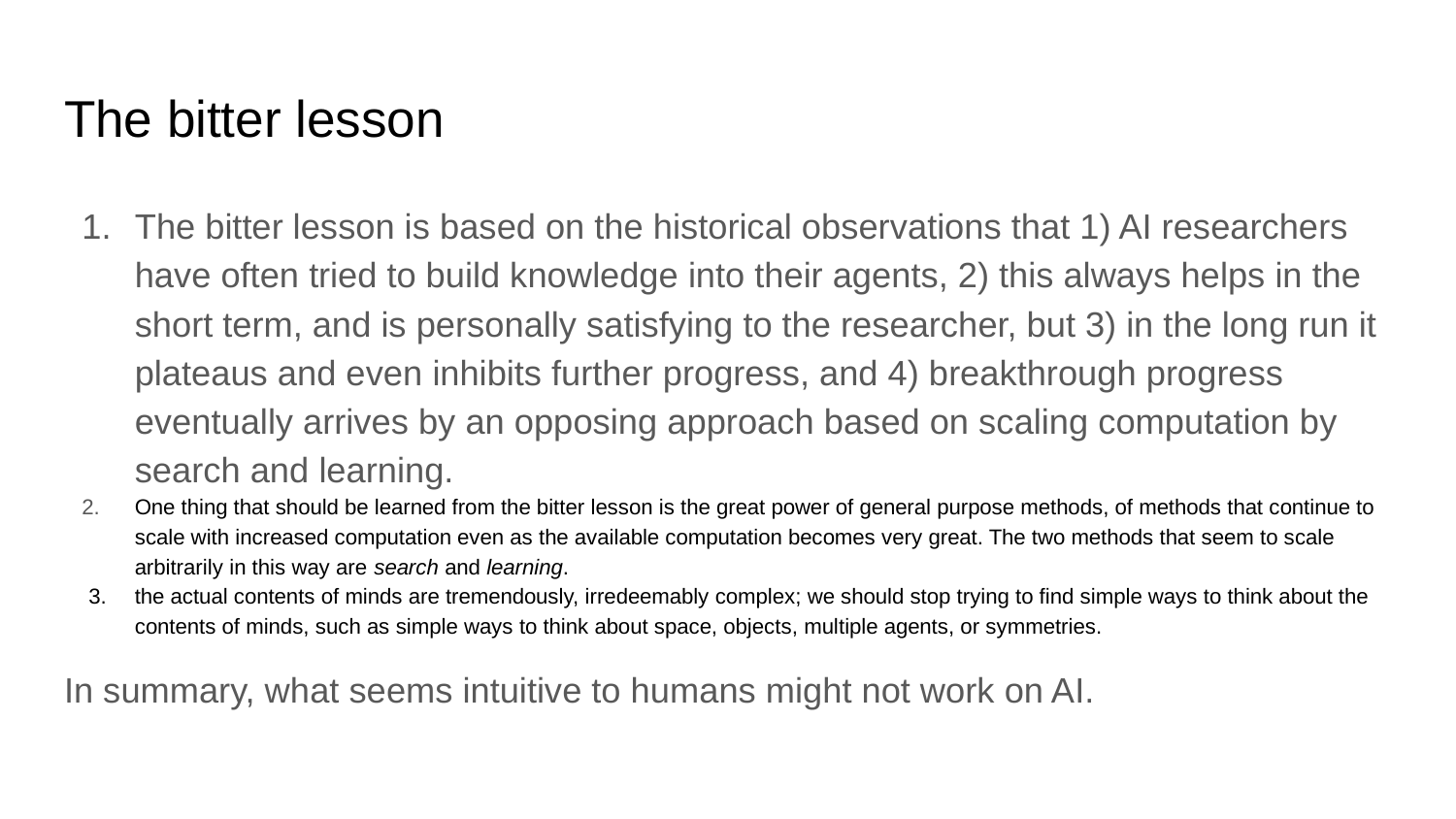

# The bitter lesson
The bitter lesson is based on the historical observations that 1) AI researchers have often tried to build knowledge into their agents, 2) this always helps in the short term, and is personally satisfying to the researcher, but 3) in the long run it plateaus and even inhibits further progress, and 4) breakthrough progress eventually arrives by an opposing approach based on scaling computation by search and learning.
One thing that should be learned from the bitter lesson is the great power of general purpose methods, of methods that continue to scale with increased computation even as the available computation becomes very great. The two methods that seem to scale arbitrarily in this way are search and learning.
the actual contents of minds are tremendously, irredeemably complex; we should stop trying to find simple ways to think about the contents of minds, such as simple ways to think about space, objects, multiple agents, or symmetries.
In summary, what seems intuitive to humans might not work on AI.